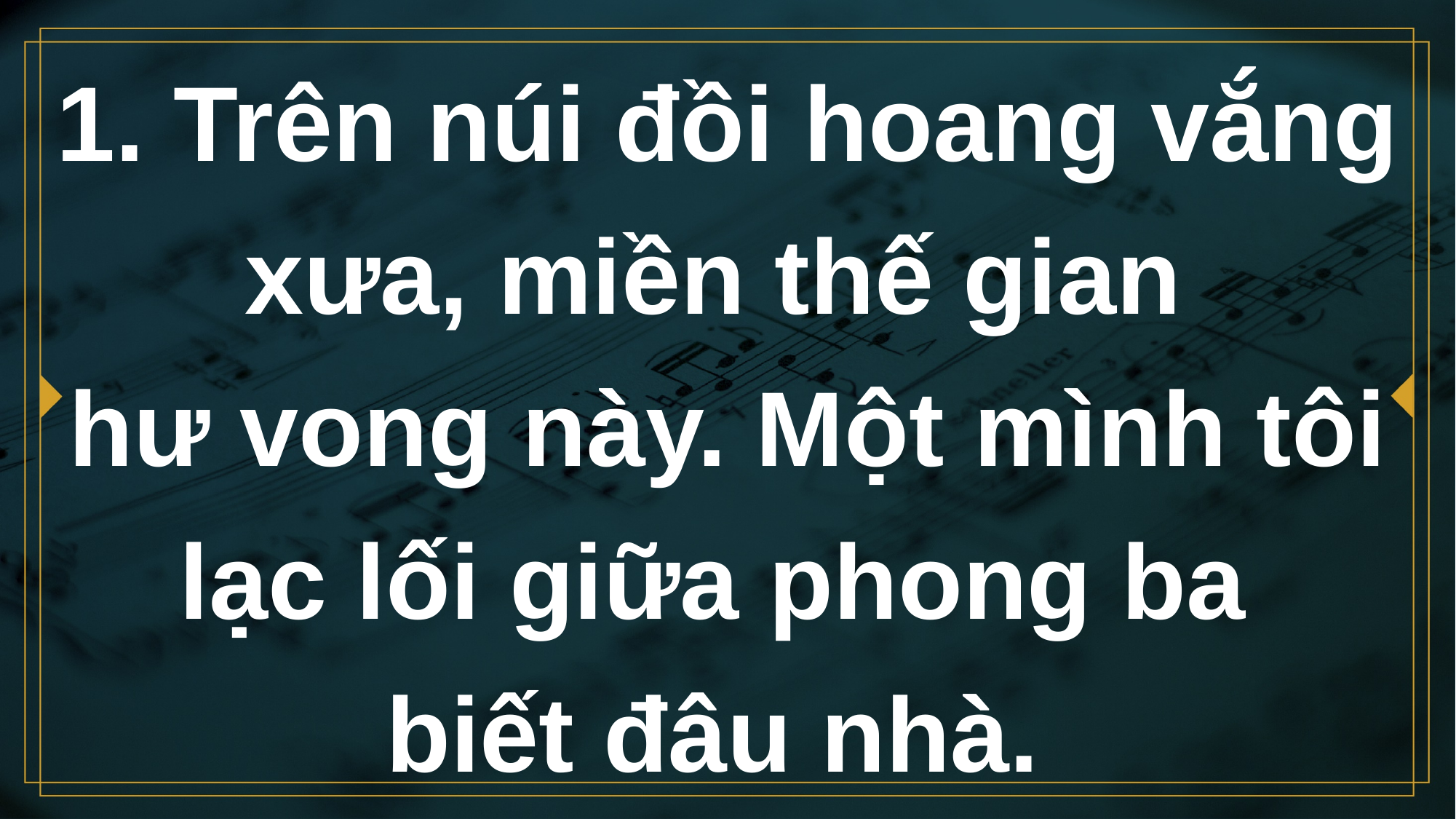

# 1. Trên núi đồi hoang vắng xưa, miền thế gian hư vong này. Một mình tôi lạc lối giữa phong ba biết đâu nhà.